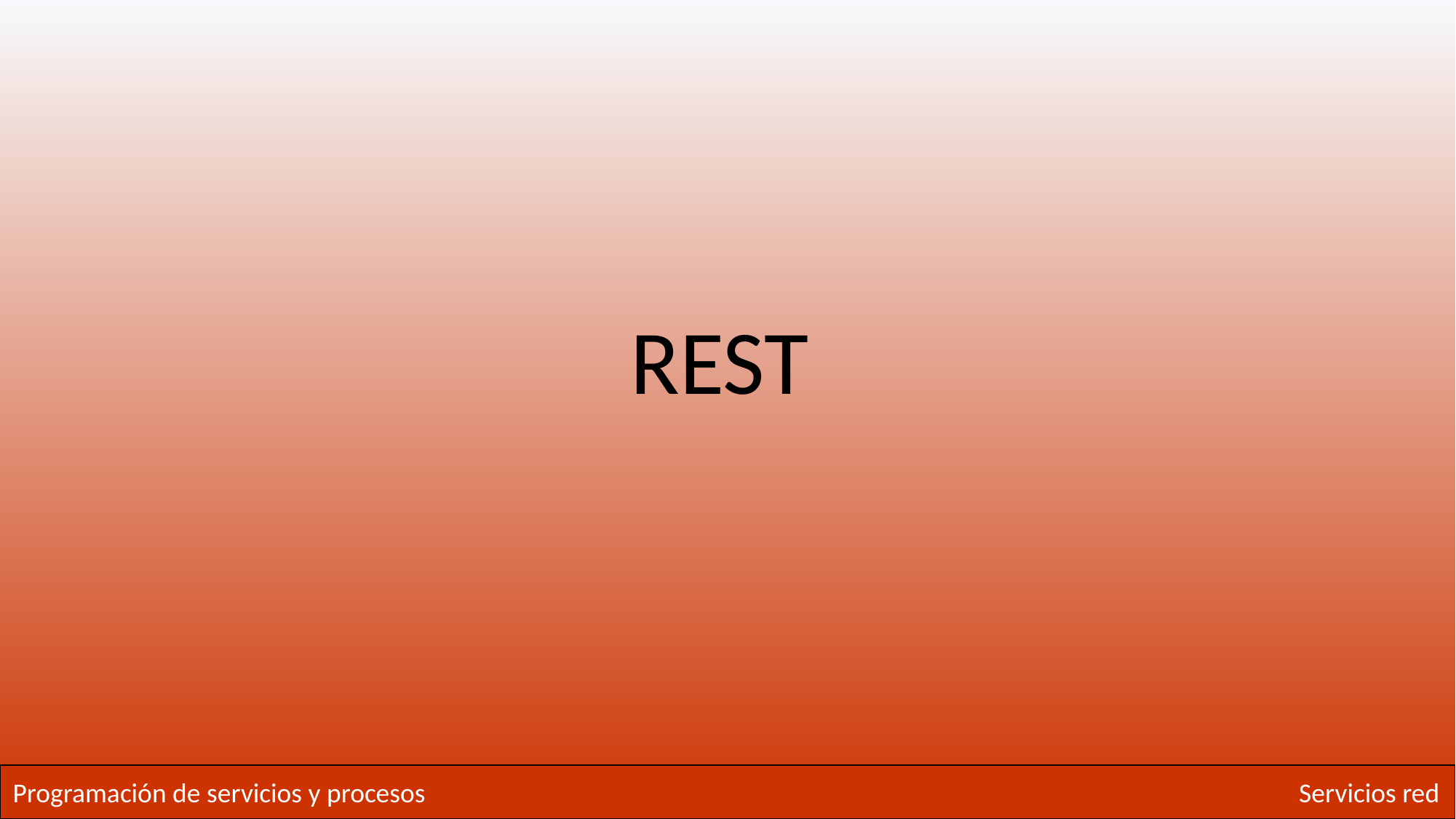

# REST

Programación de servicios y procesos
Servicios red